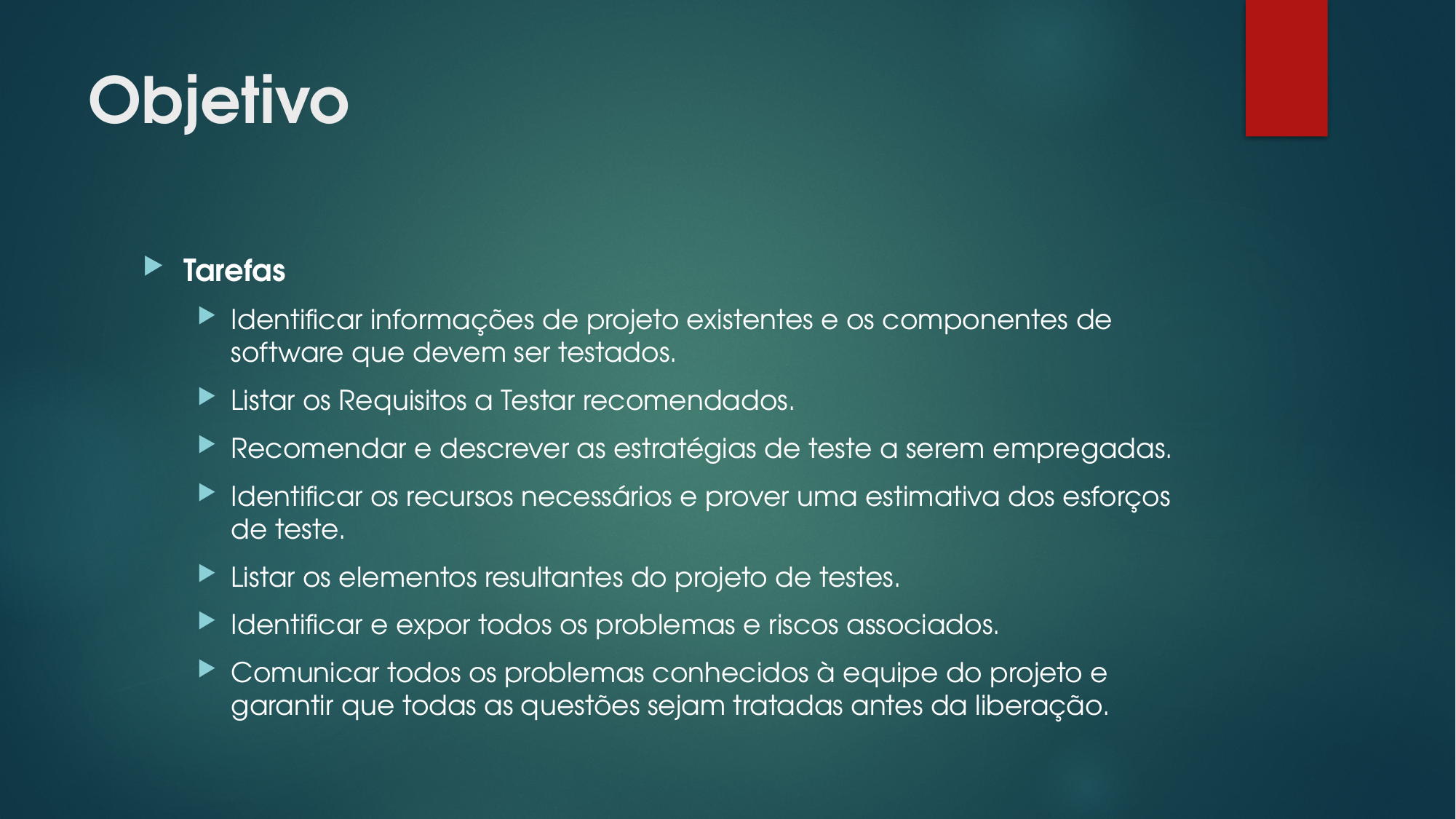

# Objetivo
Tarefas
Identificar informações de projeto existentes e os componentes de software que devem ser testados.
Listar os Requisitos a Testar recomendados.
Recomendar e descrever as estratégias de teste a serem empregadas.
Identificar os recursos necessários e prover uma estimativa dos esforços de teste.
Listar os elementos resultantes do projeto de testes.
Identificar e expor todos os problemas e riscos associados.
Comunicar todos os problemas conhecidos à equipe do projeto e garantir que todas as questões sejam tratadas antes da liberação.